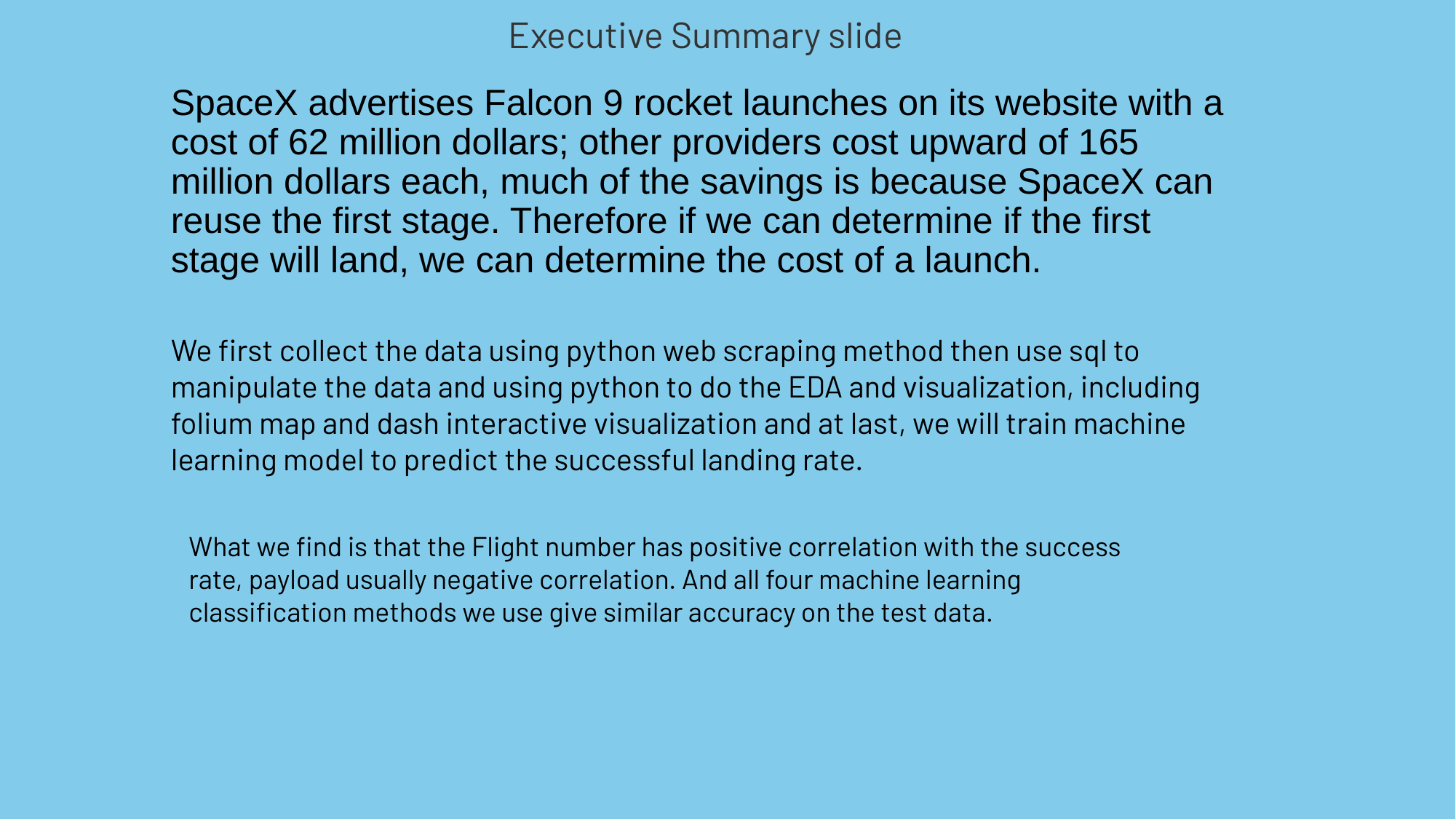

# Executive Summary slide
SpaceX advertises Falcon 9 rocket launches on its website with a cost of 62 million dollars; other providers cost upward of 165 million dollars each, much of the savings is because SpaceX can reuse the first stage. Therefore if we can determine if the first stage will land, we can determine the cost of a launch.

We first collect the data using python web scraping method then use sql to manipulate the data and using python to do the EDA and visualization, including folium map and dash interactive visualization and at last, we will train machine learning model to predict the successful landing rate.
What we find is that the Flight number has positive correlation with the success rate, payload usually negative correlation. And all four machine learning classification methods we use give similar accuracy on the test data.